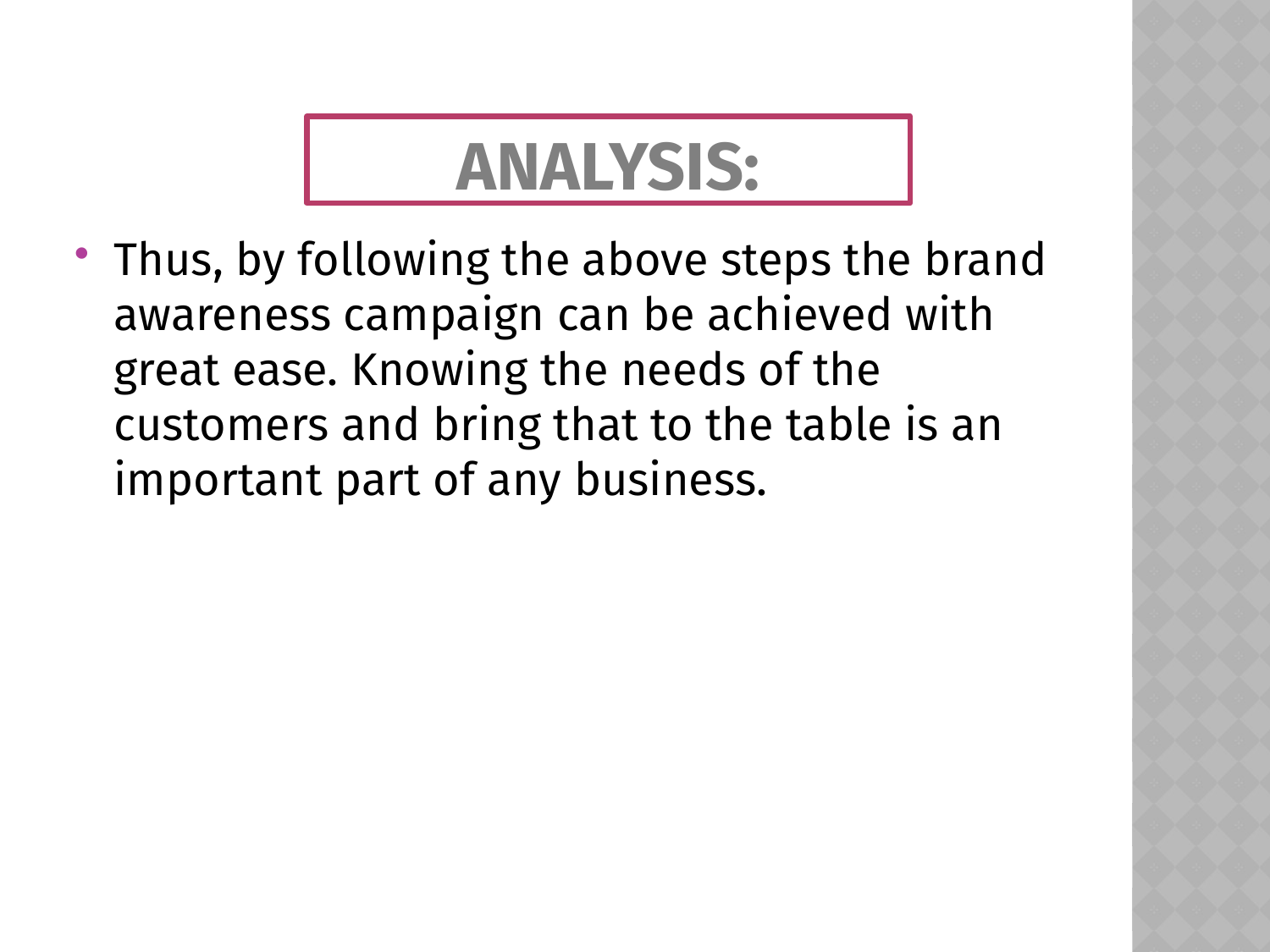

# Analysis:
Thus, by following the above steps the brand awareness campaign can be achieved with great ease. Knowing the needs of the customers and bring that to the table is an important part of any business.